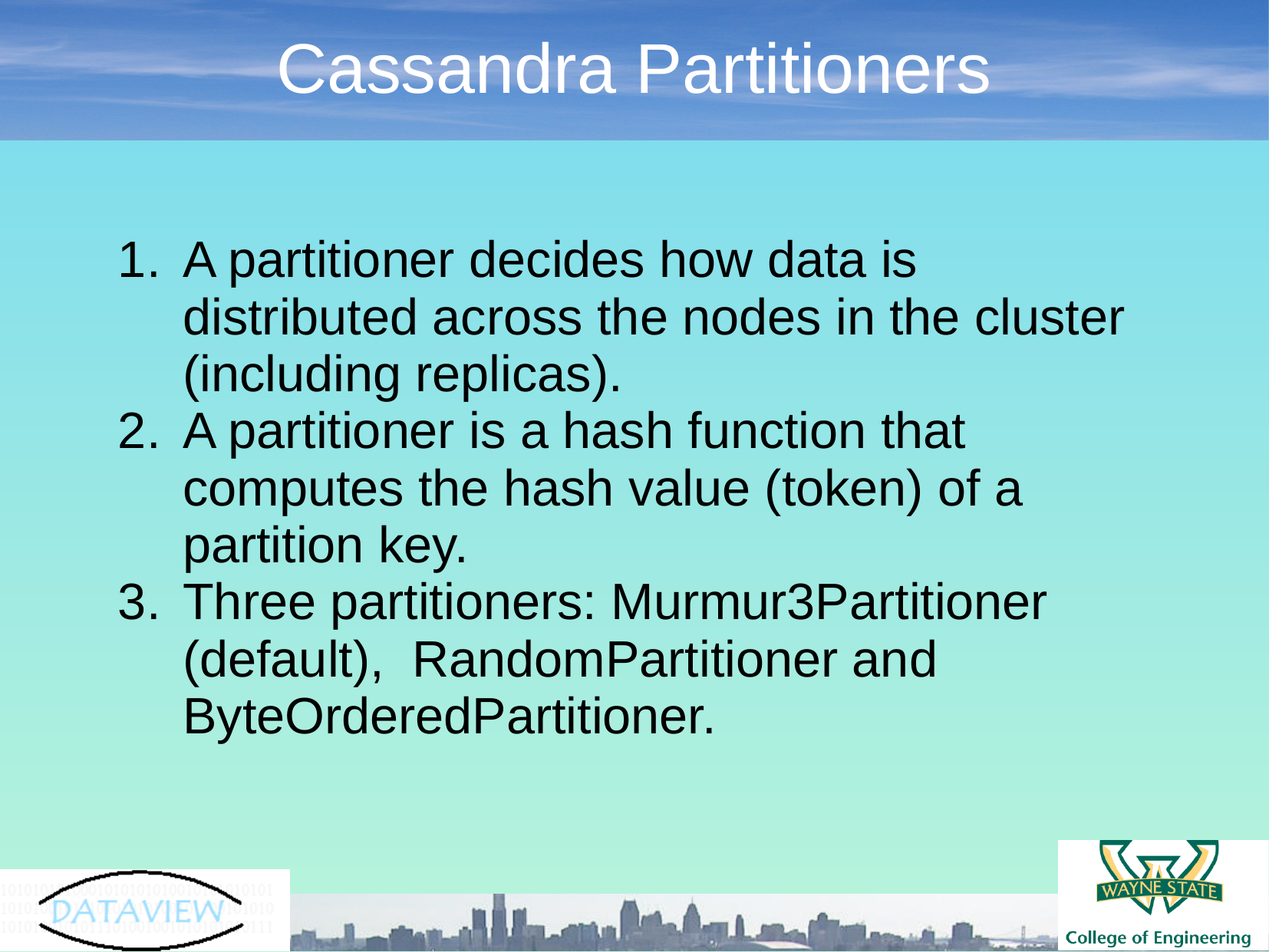

Cassandra Partitioners

A partitioner decides how data is distributed across the nodes in the cluster (including replicas).
A partitioner is a hash function that computes the hash value (token) of a partition key.
Three partitioners: Murmur3Partitioner (default),  RandomPartitioner and ByteOrderedPartitioner.